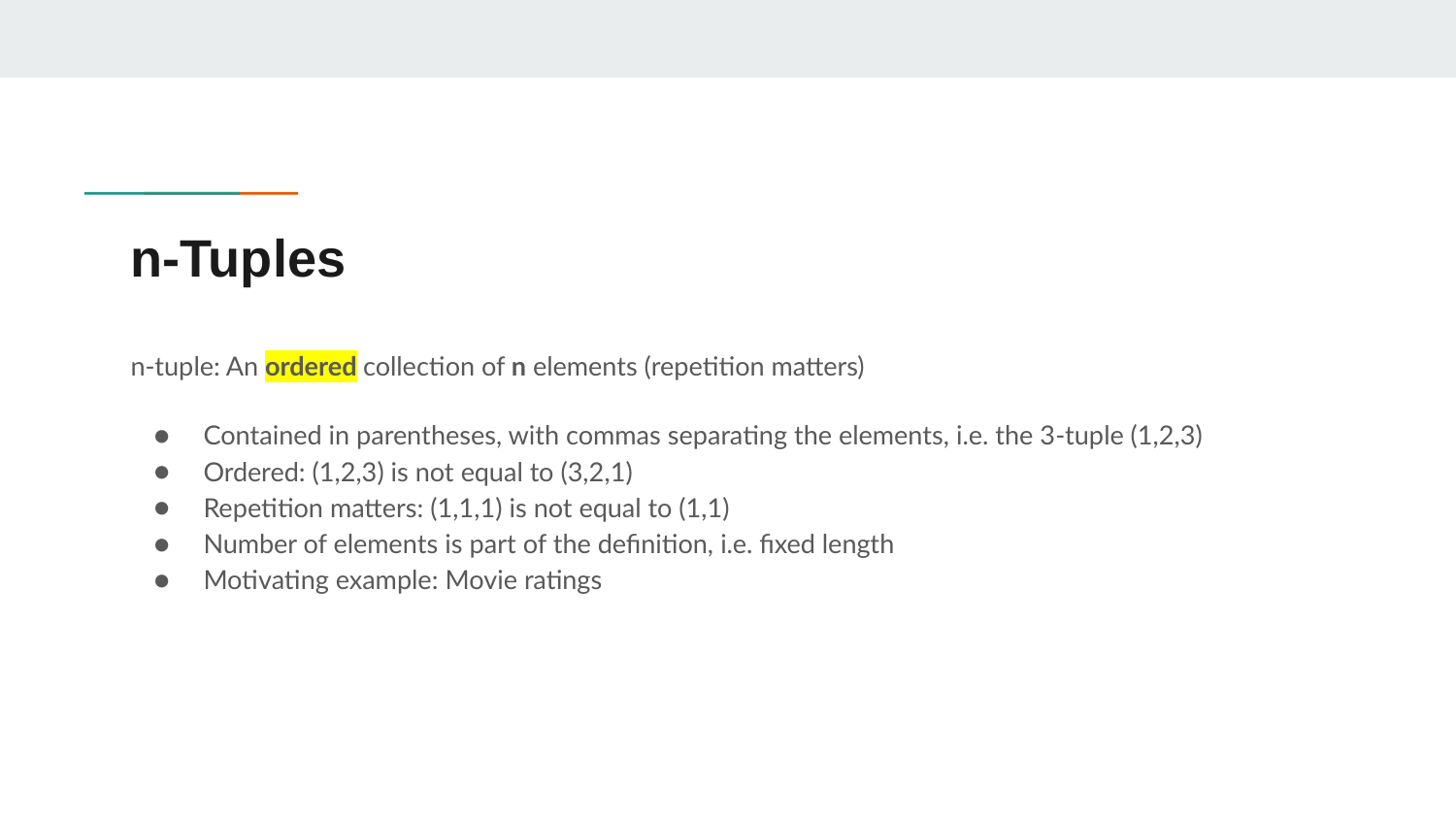

# n-Tuples
n-tuple: An ordered collection of n elements (repetition matters)
Contained in parentheses, with commas separating the elements, i.e. the 3-tuple (1,2,3)
Ordered: (1,2,3) is not equal to (3,2,1)
Repetition matters: (1,1,1) is not equal to (1,1)
Number of elements is part of the definition, i.e. fixed length
Motivating example: Movie ratings